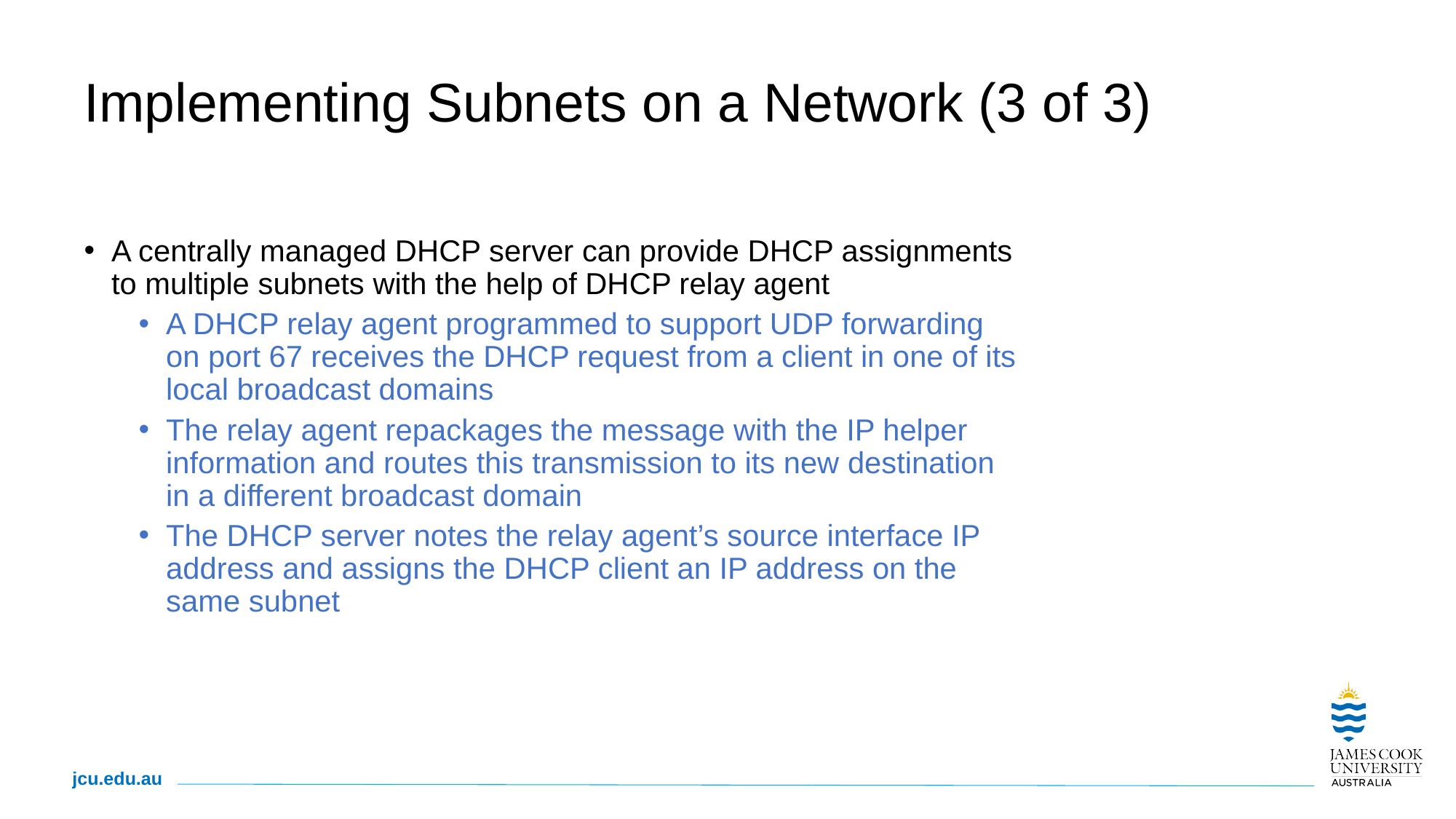

# Implementing Subnets on a Network (3 of 3)
A centrally managed DHCP server can provide DHCP assignments to multiple subnets with the help of DHCP relay agent
A DHCP relay agent programmed to support UDP forwarding on port 67 receives the DHCP request from a client in one of its local broadcast domains
The relay agent repackages the message with the IP helper information and routes this transmission to its new destination in a different broadcast domain
The DHCP server notes the relay agent’s source interface IP address and assigns the DHCP client an IP address on the same subnet